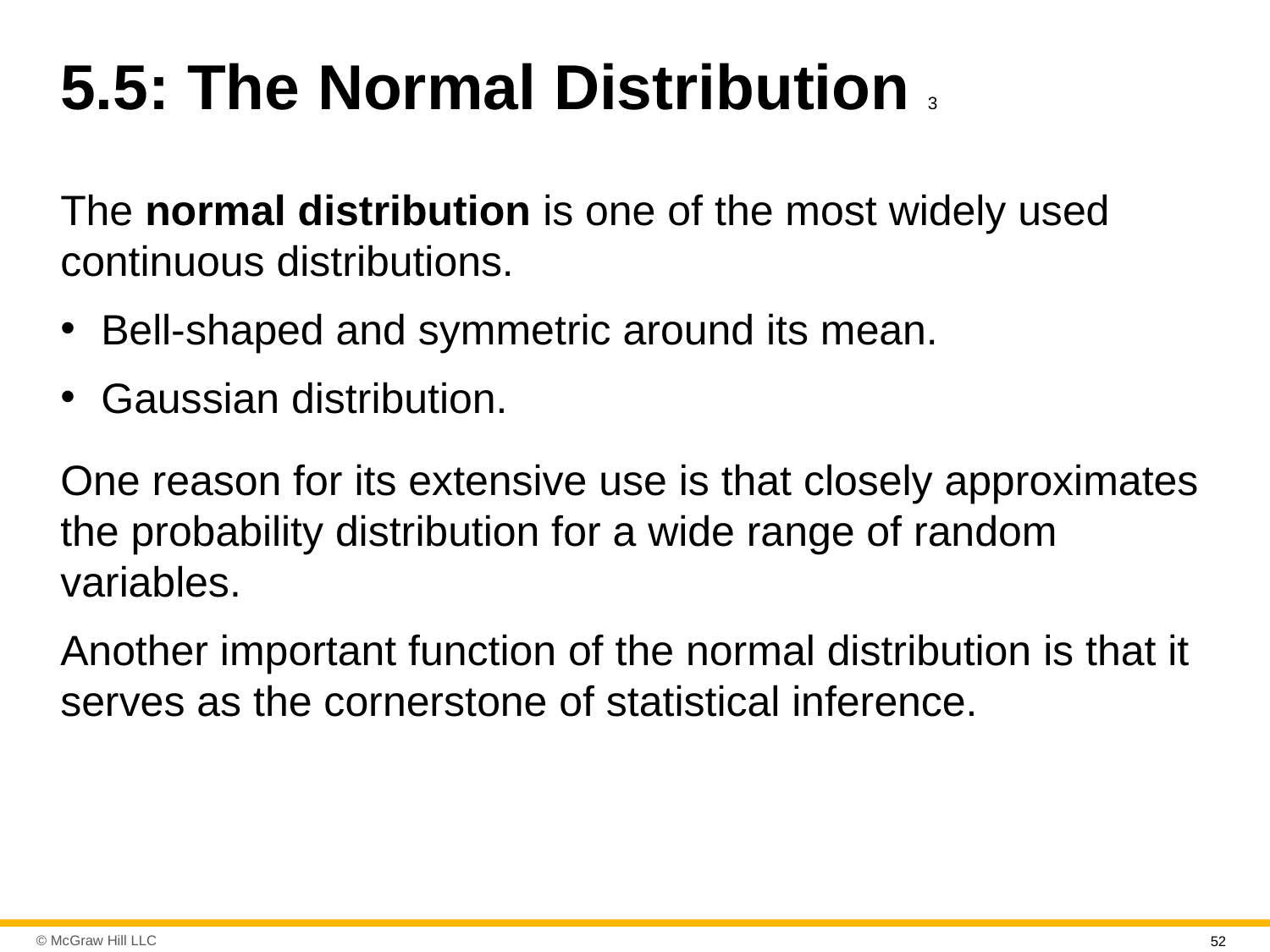

# 5.5: The Normal Distribution 3
The normal distribution is one of the most widely used continuous distributions.
Bell-shaped and symmetric around its mean.
Gaussian distribution.
One reason for its extensive use is that closely approximates the probability distribution for a wide range of random variables.
Another important function of the normal distribution is that it serves as the cornerstone of statistical inference.
52